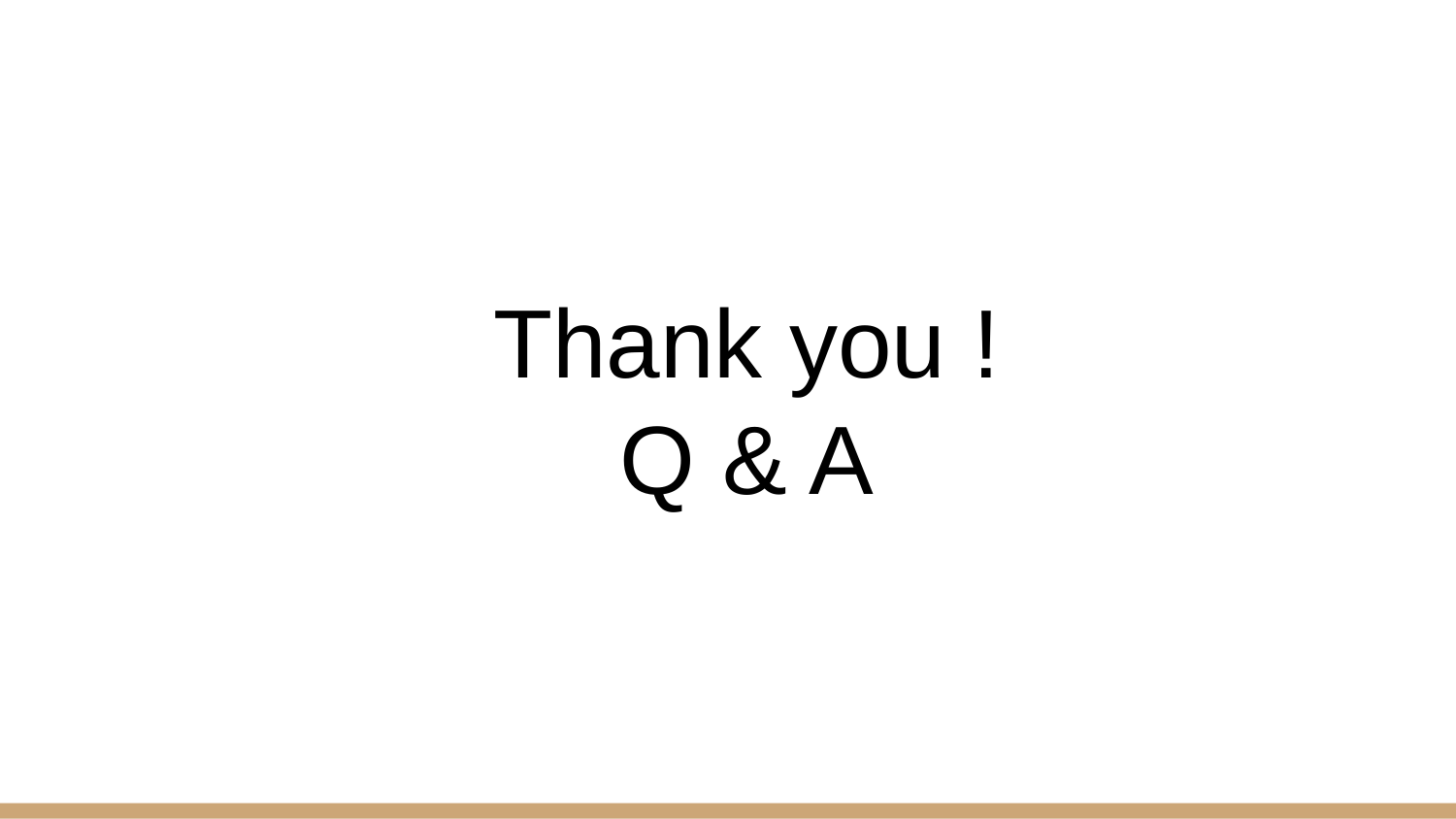

# Thank you !
Q & A